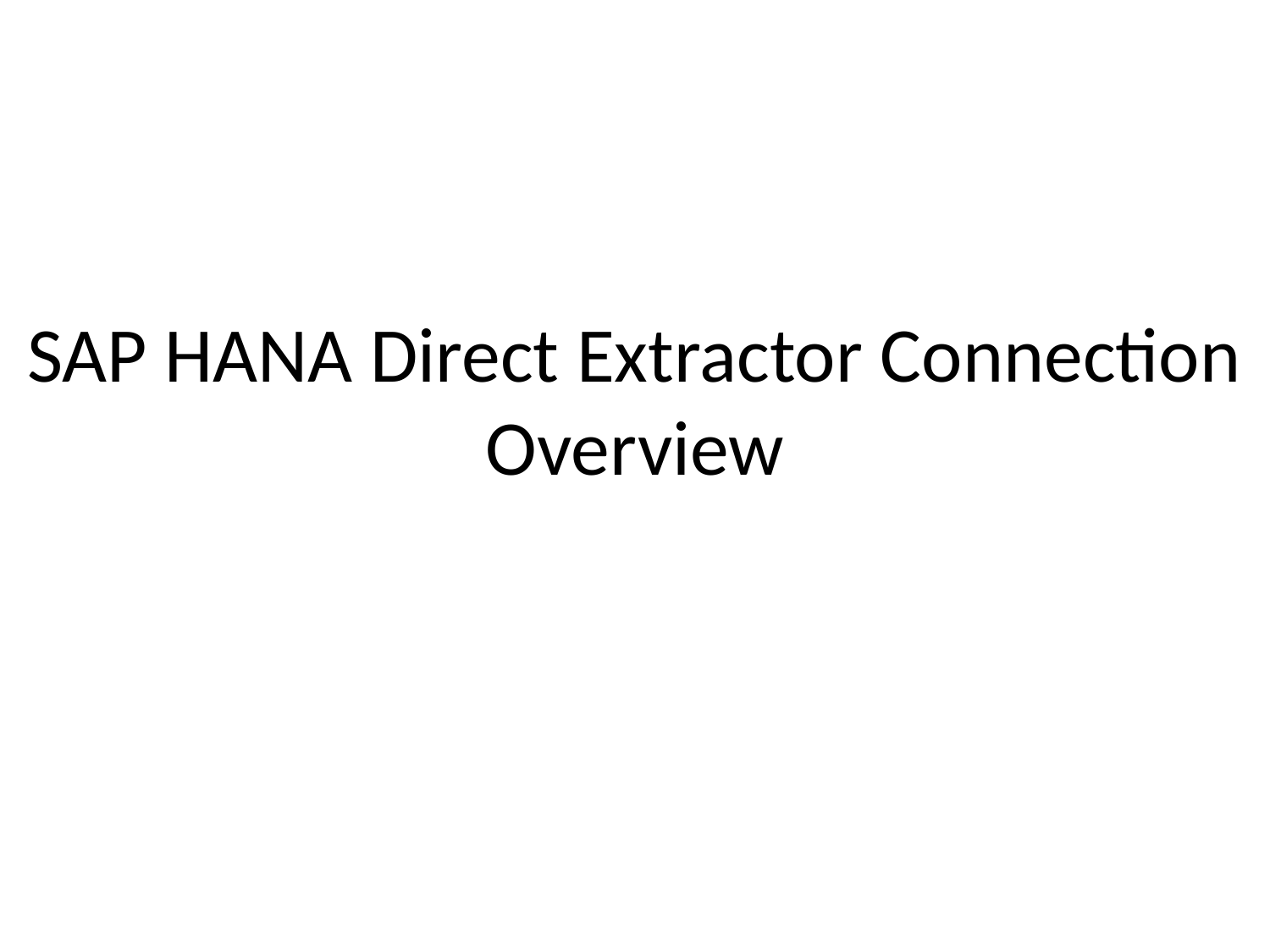

# SAP HANA Direct Extractor Connection Overview